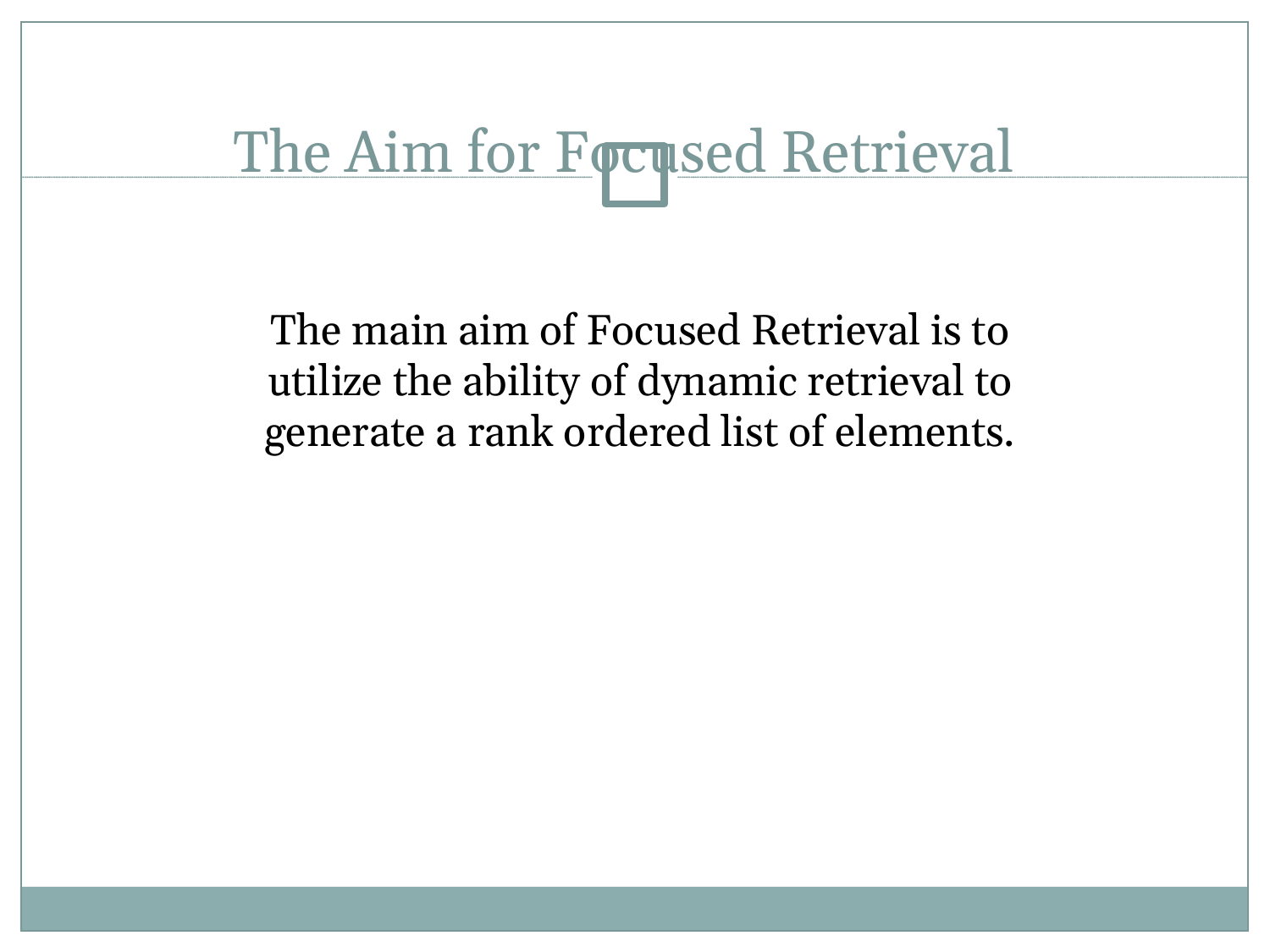

The Aim for Focused Retrieval
The main aim of Focused Retrieval is to utilize the ability of dynamic retrieval to generate a rank ordered list of elements.